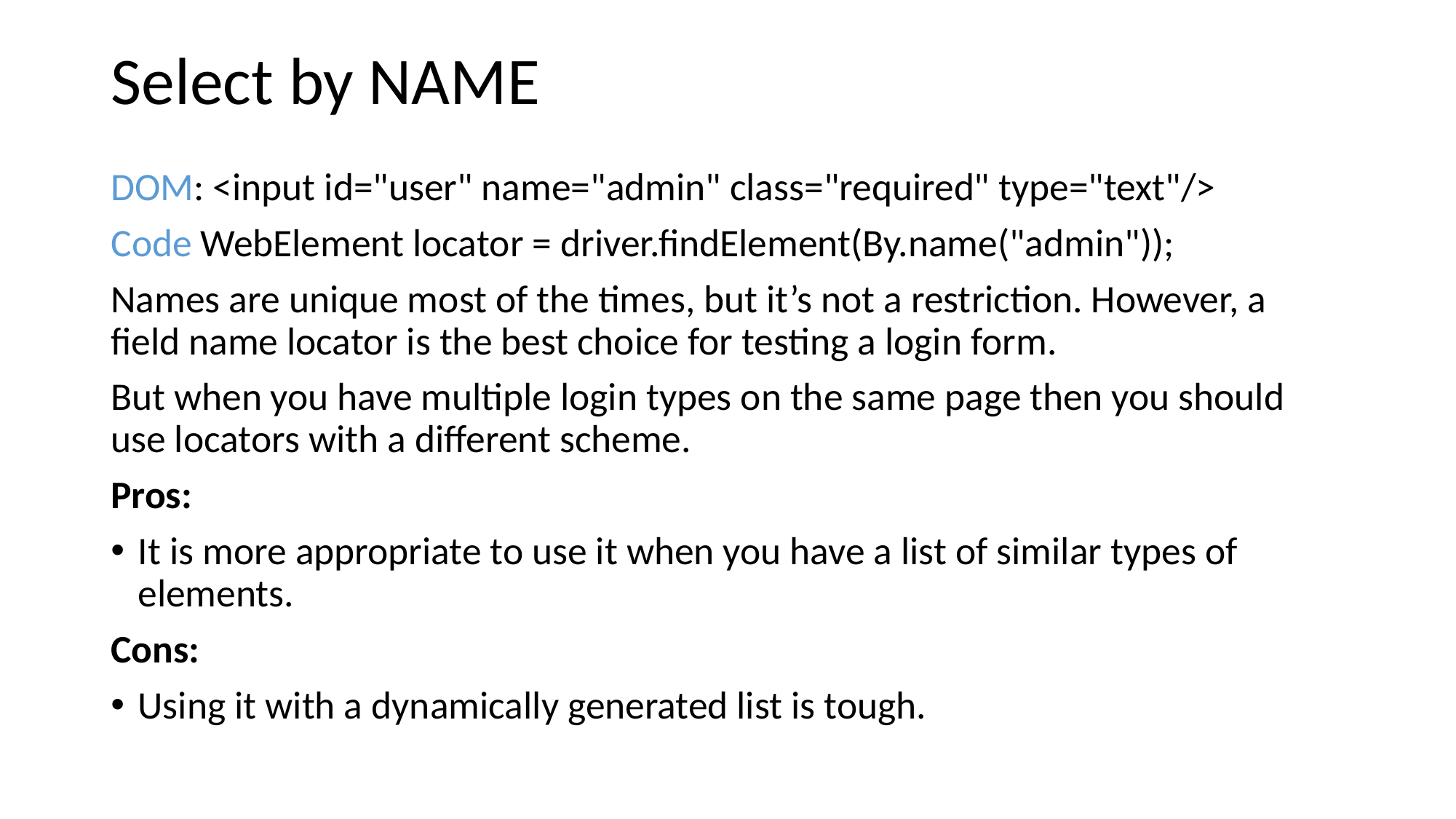

# Select by NAME
DOM: <input id="user" name="admin" class="required" type="text"/>
Code WebElement locator = driver.findElement(By.name("admin"));
Names are unique most of the times, but it’s not a restriction. However, a field name locator is the best choice for testing a login form.
But when you have multiple login types on the same page then you should use locators with a different scheme.
Pros:
It is more appropriate to use it when you have a list of similar types of elements.
Cons:
Using it with a dynamically generated list is tough.